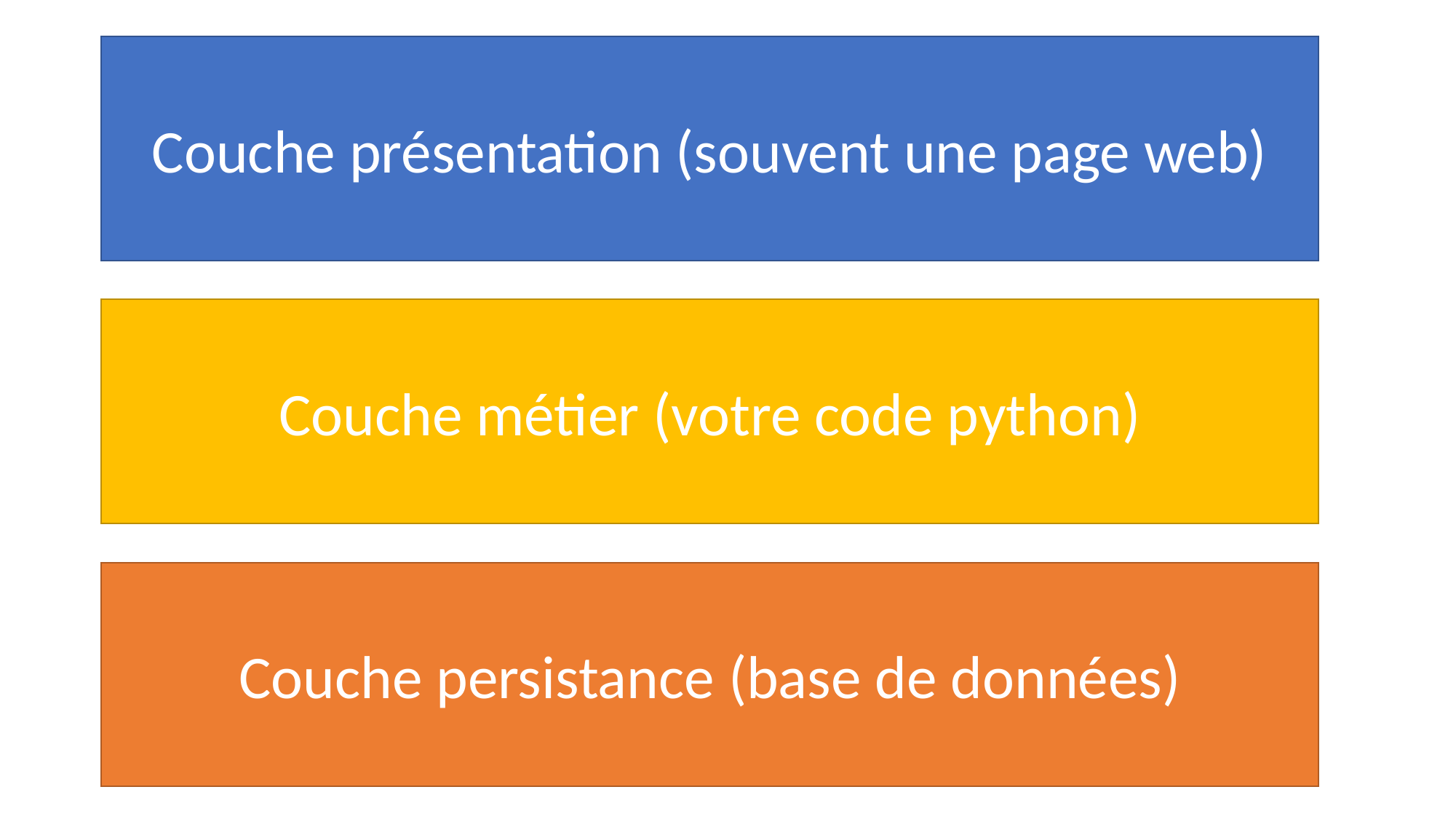

Couche présentation (souvent une page web)
Couche métier (votre code python)
Couche persistance (base de données)